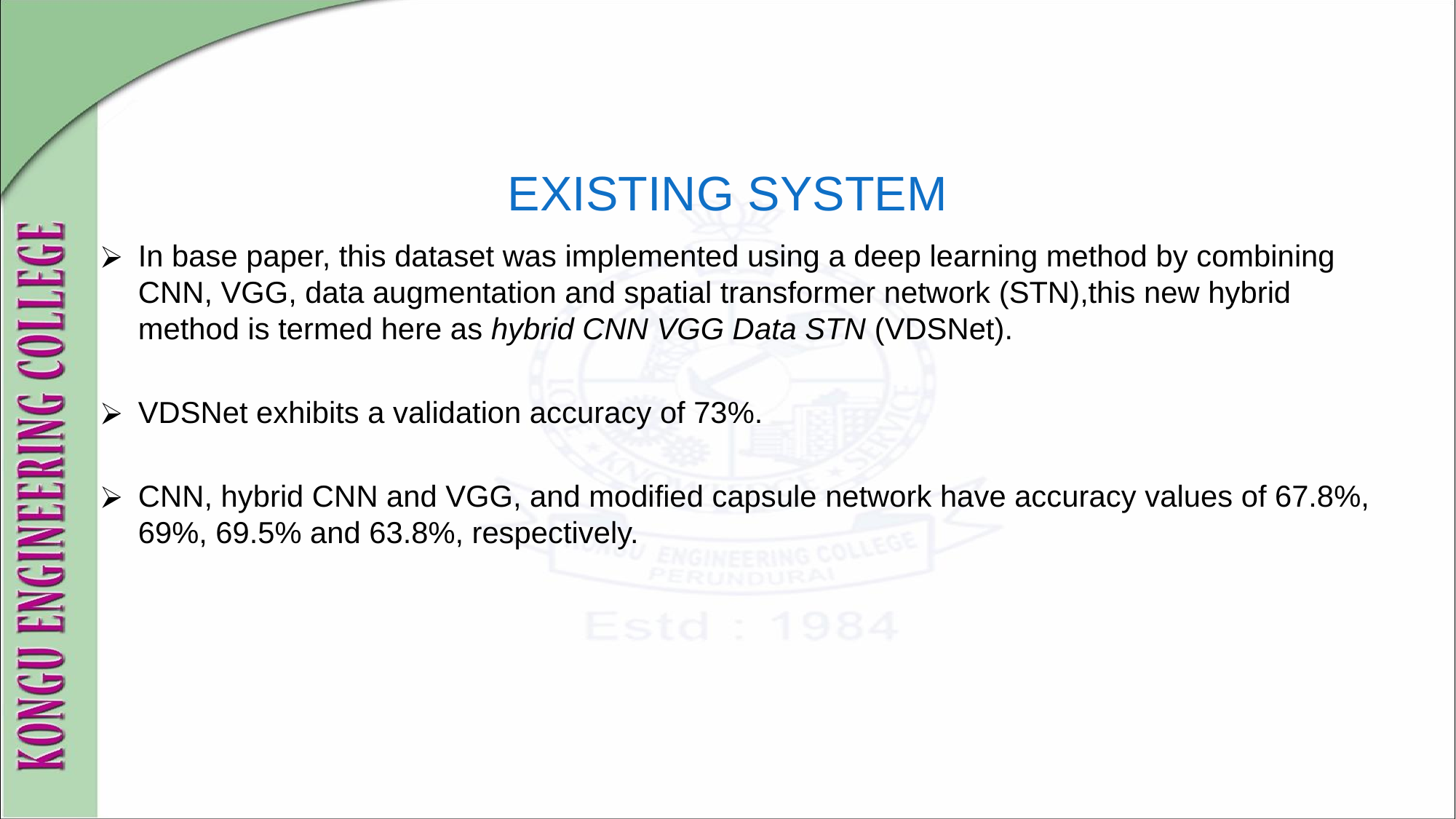

# EXISTING SYSTEM
In base paper, this dataset was implemented using a deep learning method by combining CNN, VGG, data augmentation and spatial transformer network (STN),this new hybrid method is termed here as hybrid CNN VGG Data STN (VDSNet).

VDSNet exhibits a validation accuracy of 73%.

CNN, hybrid CNN and VGG, and modified capsule network have accuracy values of 67.8%, 69%, 69.5% and 63.8%, respectively.